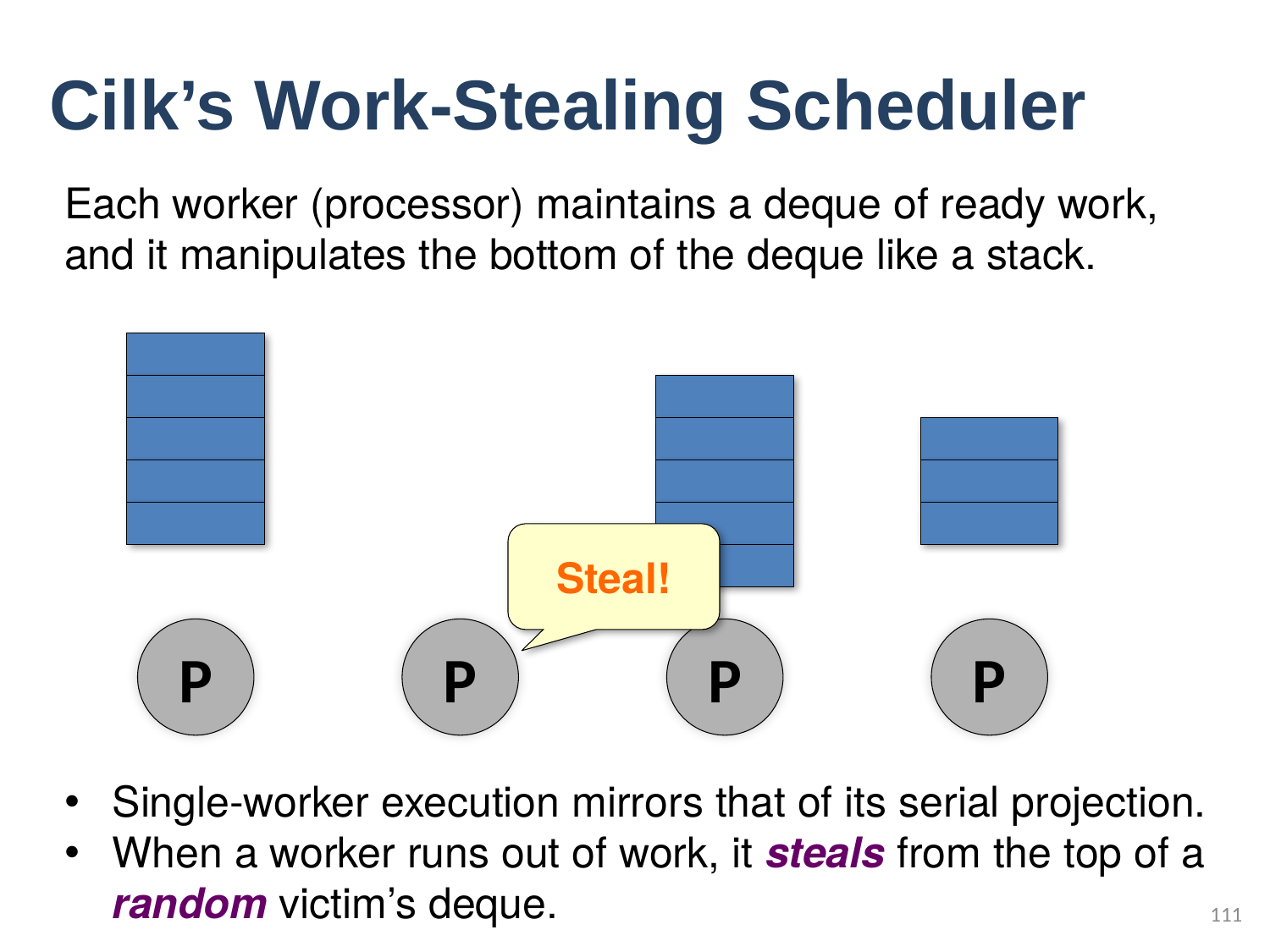

# Cilk’s Work-Stealing Scheduler
Each worker (processor) maintains a deque of ready work, and it manipulates the bottom of the deque like a stack.

Steal!

P
P
P
P
Single-worker execution mirrors that of its serial projection.
When a worker runs out of work, it steals from the top of a random victim’s deque.
111